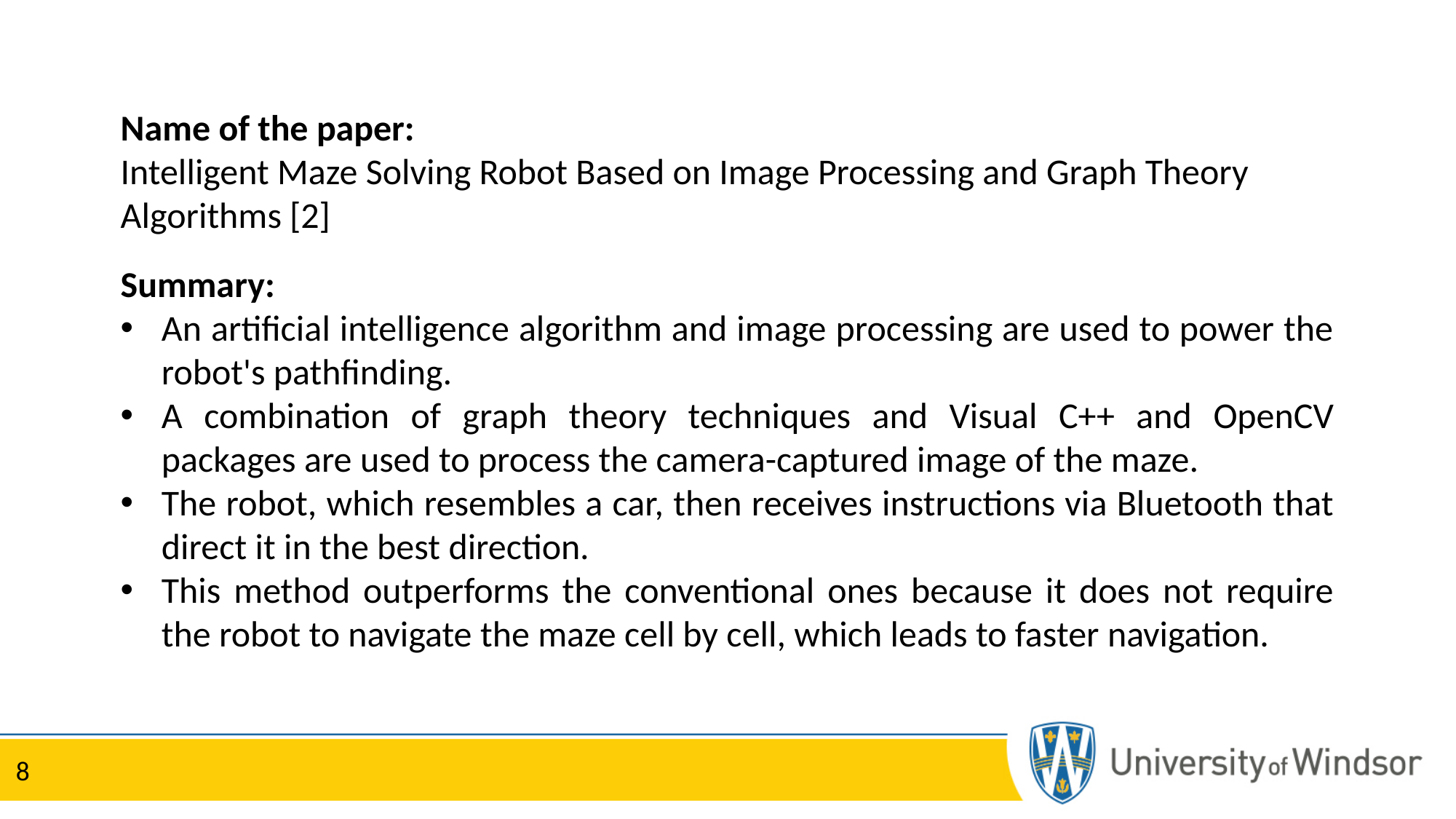

Name of the paper:
Intelligent Maze Solving Robot Based on Image Processing and Graph Theory Algorithms [2]

Summary:
An artificial intelligence algorithm and image processing are used to power the robot's pathfinding.
A combination of graph theory techniques and Visual C++ and OpenCV packages are used to process the camera-captured image of the maze.
The robot, which resembles a car, then receives instructions via Bluetooth that direct it in the best direction.
This method outperforms the conventional ones because it does not require the robot to navigate the maze cell by cell, which leads to faster navigation.
8